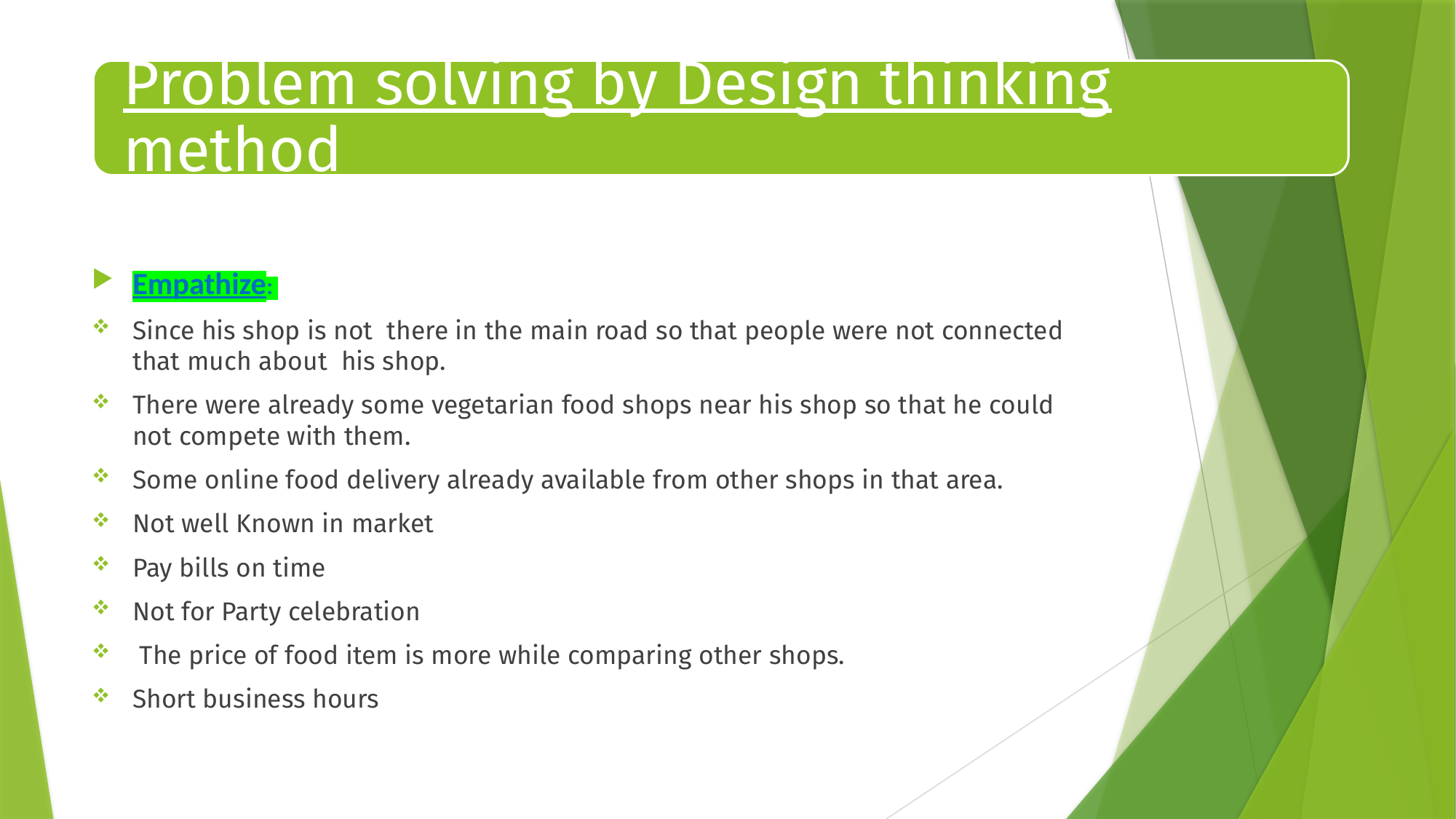

Problem solving by Design thinking method
Empathize:
Since his shop is not  there in the main road so that people were not connected that much about  his shop.
There were already some vegetarian food shops near his shop so that he could not compete with them.
Some online food delivery already available from other shops in that area.
Not well Known in market
Pay bills on time
Not for Party celebration
 The price of food item is more while comparing other shops.
Short business hours